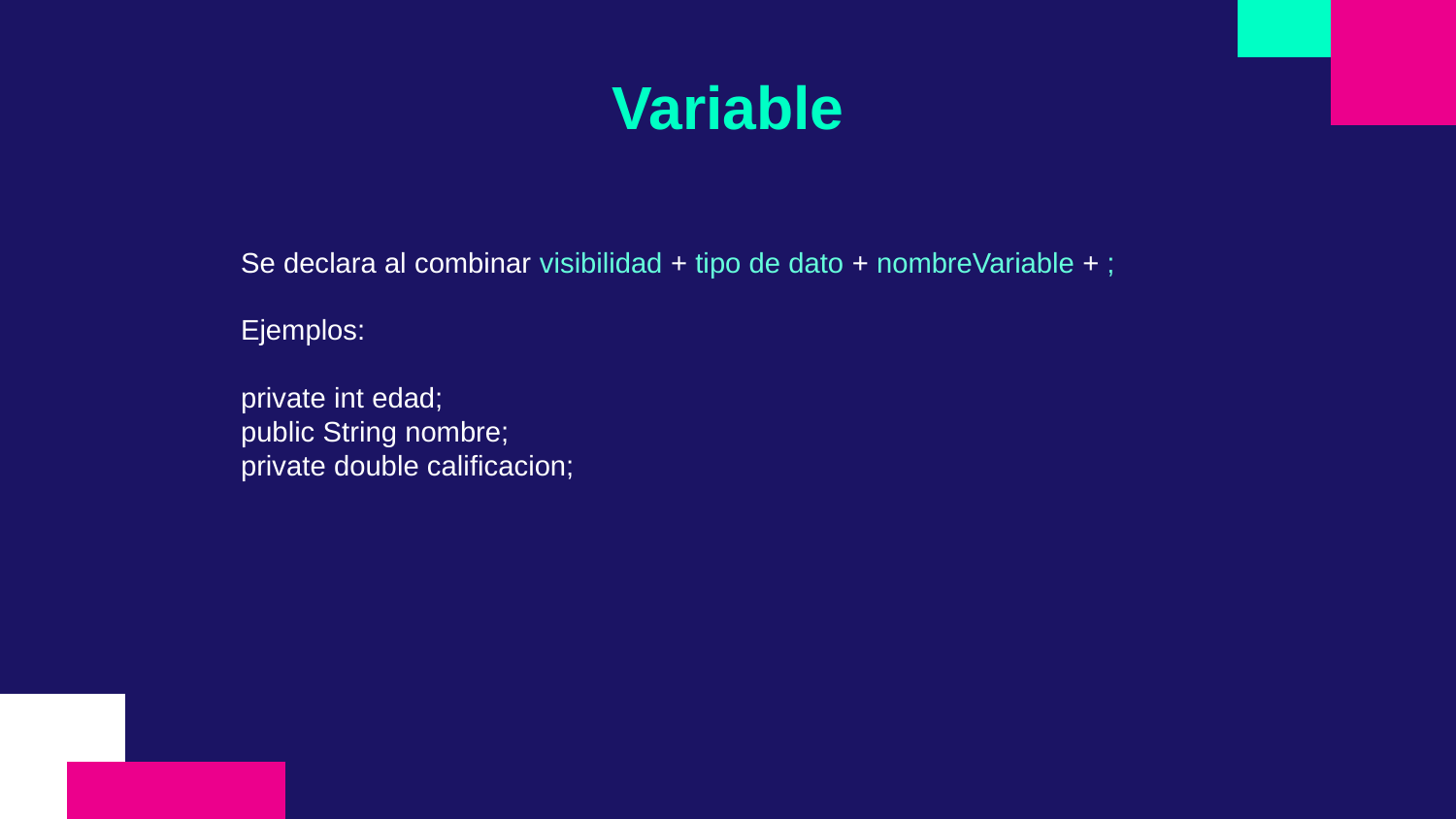

# Variable
Se declara al combinar visibilidad + tipo de dato + nombreVariable + ;

Ejemplos:

private int edad;
public String nombre;
private double calificacion;